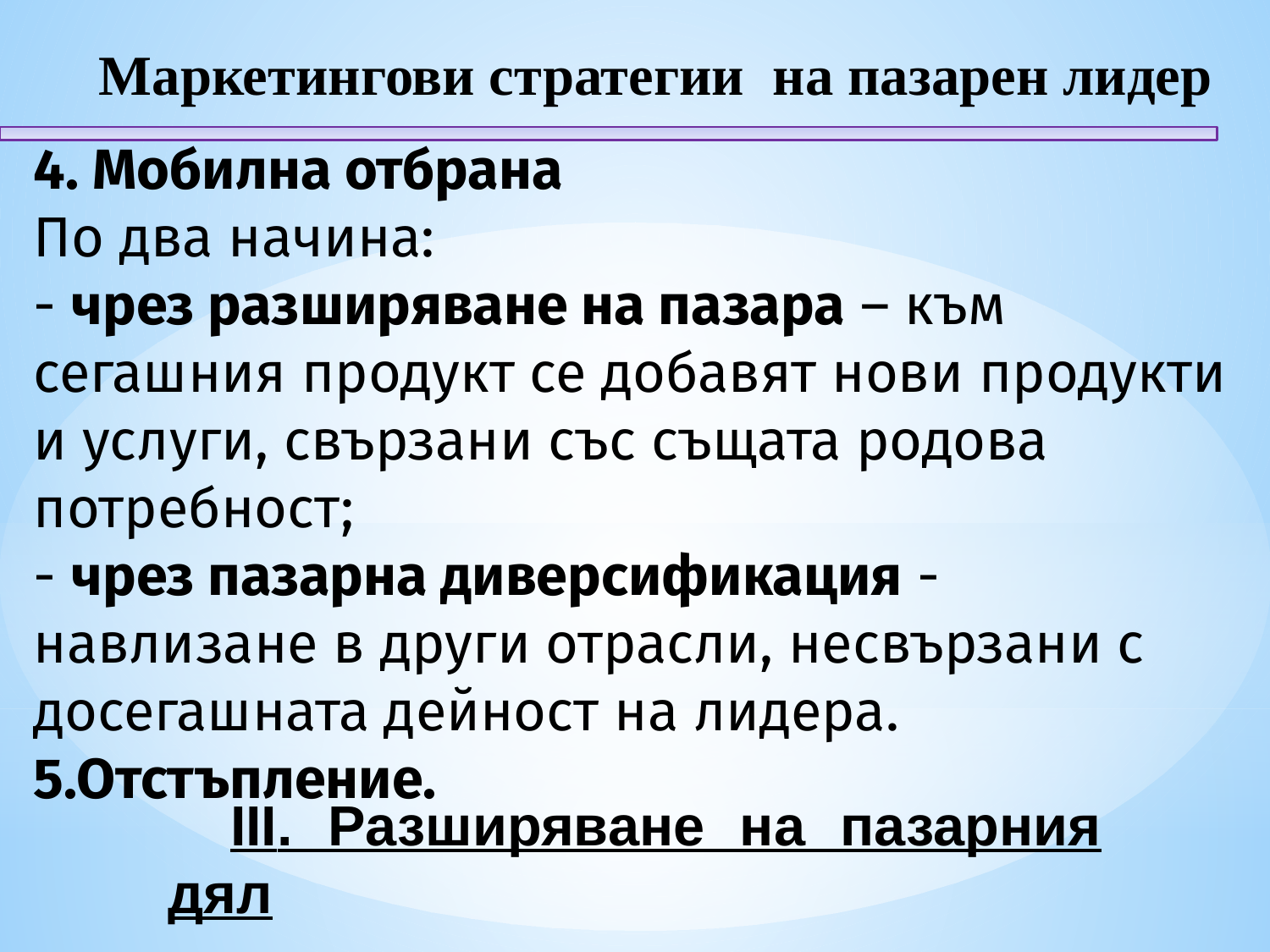

Маркетингови стратегии  на пазарен лидер

4. Мобилна отбрана
По два начина:
- чрез разширяване на пазара – към сегашния продукт се добавят нови продукти и услуги, свързани със същата родова потребност;
- чрез пазарна диверсификация - навлизане в други отрасли, несвързани с досегашната дейност на лидера.
5.Отстъпление.

III. Разширяване на пазарния дял